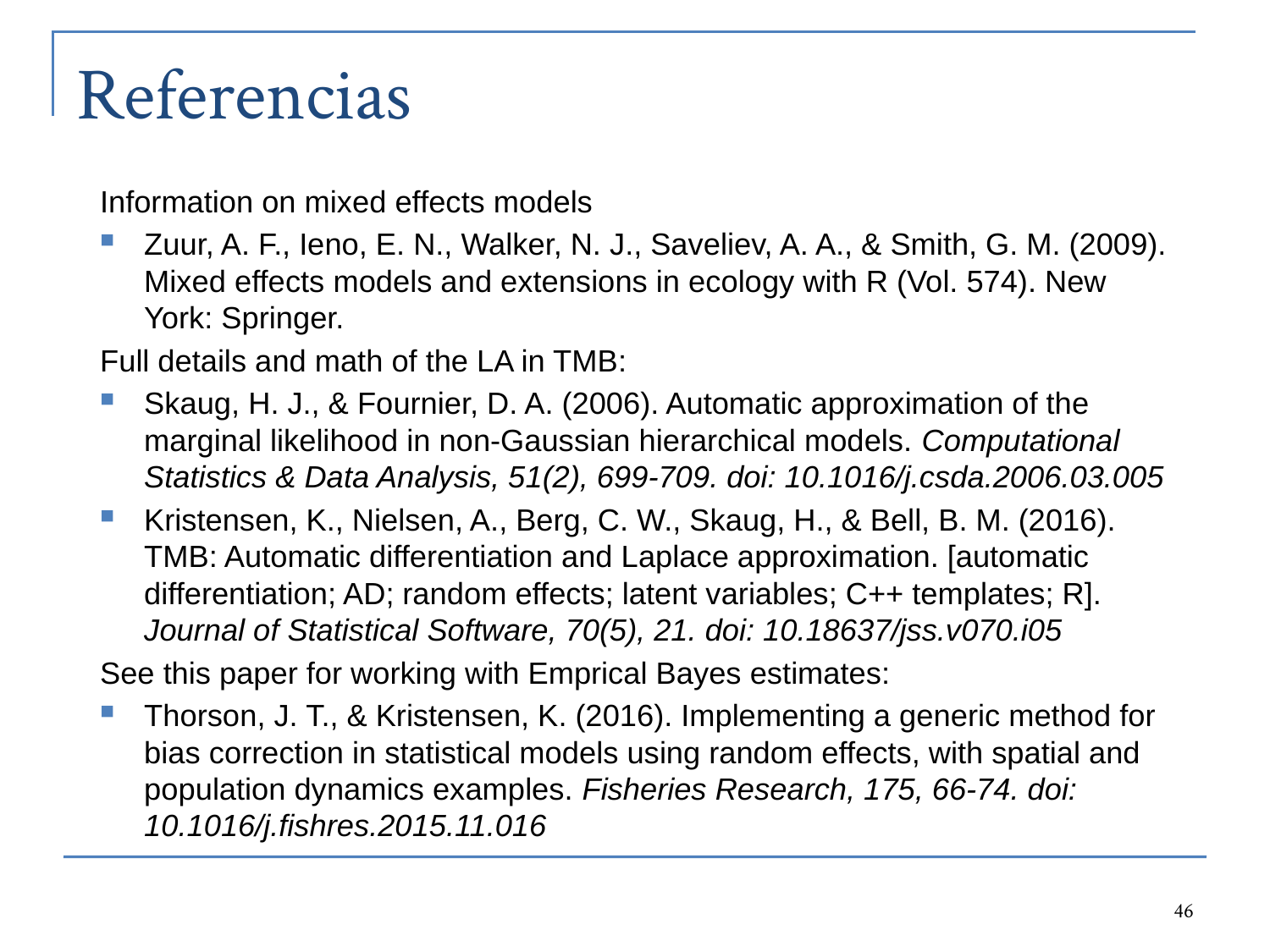

# Referencias
Information on mixed effects models
Zuur, A. F., Ieno, E. N., Walker, N. J., Saveliev, A. A., & Smith, G. M. (2009). Mixed effects models and extensions in ecology with R (Vol. 574). New York: Springer.
Full details and math of the LA in TMB:
Skaug, H. J., & Fournier, D. A. (2006). Automatic approximation of the marginal likelihood in non-Gaussian hierarchical models. Computational Statistics & Data Analysis, 51(2), 699-709. doi: 10.1016/j.csda.2006.03.005
Kristensen, K., Nielsen, A., Berg, C. W., Skaug, H., & Bell, B. M. (2016). TMB: Automatic differentiation and Laplace approximation. [automatic differentiation; AD; random effects; latent variables; C++ templates; R]. Journal of Statistical Software, 70(5), 21. doi: 10.18637/jss.v070.i05
See this paper for working with Emprical Bayes estimates:
Thorson, J. T., & Kristensen, K. (2016). Implementing a generic method for bias correction in statistical models using random effects, with spatial and population dynamics examples. Fisheries Research, 175, 66-74. doi: 10.1016/j.fishres.2015.11.016

46